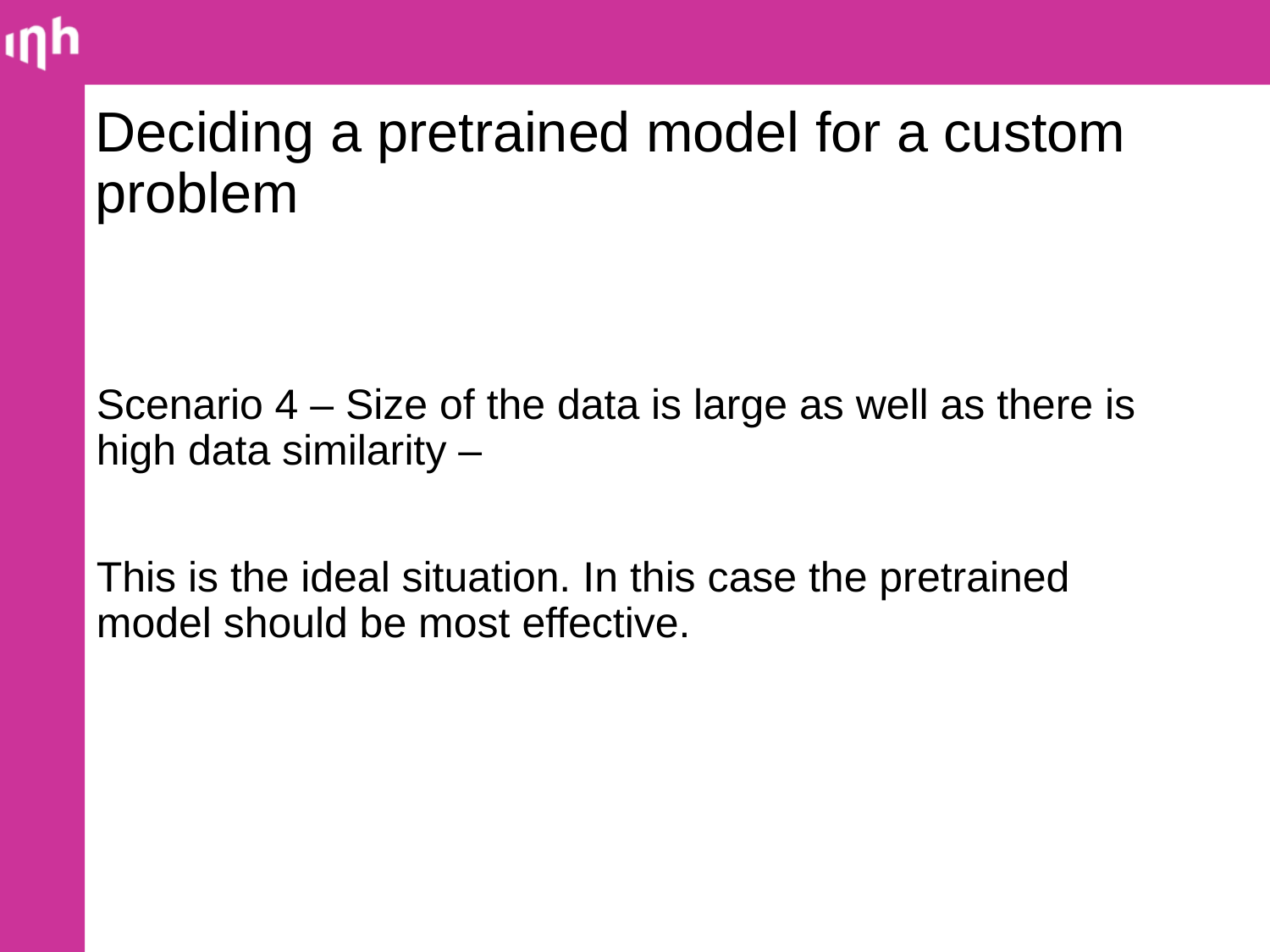

Deciding a pretrained model for a custom problem
# Scenario 4 – Size of the data is large as well as there is high data similarity –

This is the ideal situation. In this case the pretrained model should be most effective.